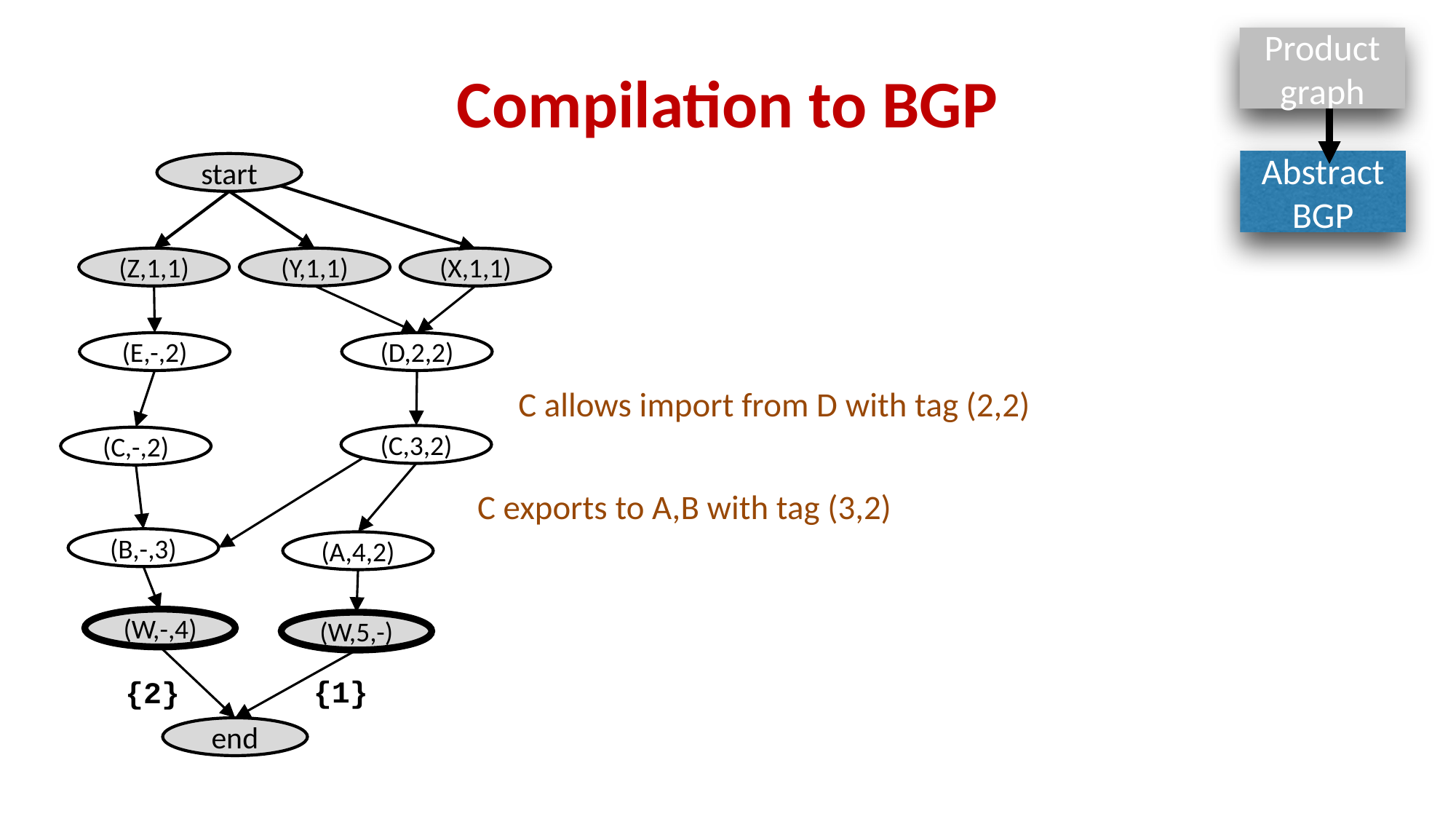

Product graph
# Compilation to BGP

Abstract BGP
start
(Z,1,1)
(Y,1,1)
(X,1,1)
(E,-,2)
(D,2,2)
(C,3,2)
(C,-,2)
(B,-,3)
(A,4,2)
(W,-,4)
(W,5,-)
{1}
{2}
end
C allows import from D with tag (2,2)
C exports to A,B with tag (3,2)